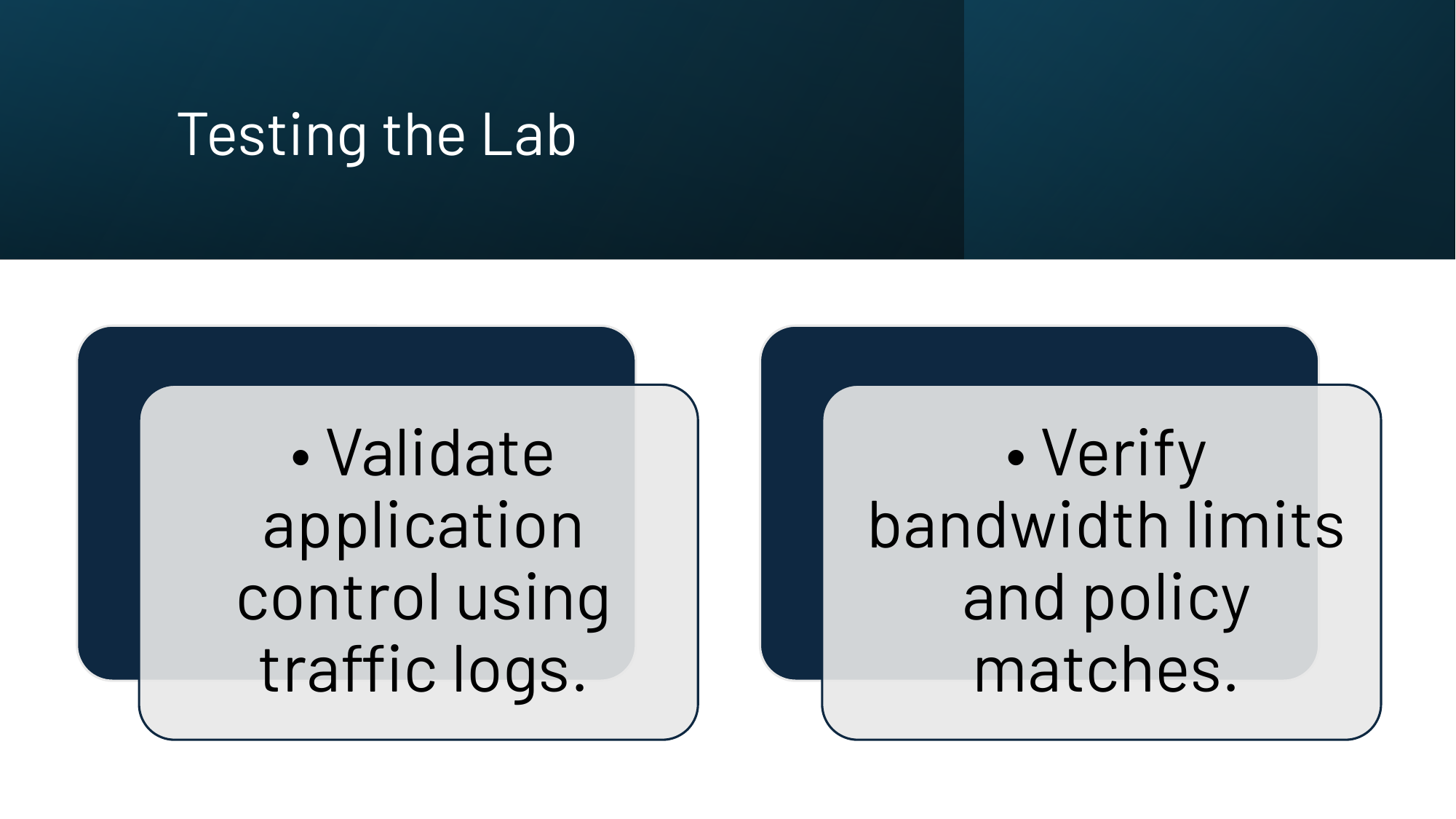

# Testing the Lab
• Validate application control using traffic logs.
• Verify bandwidth limits and policy matches.